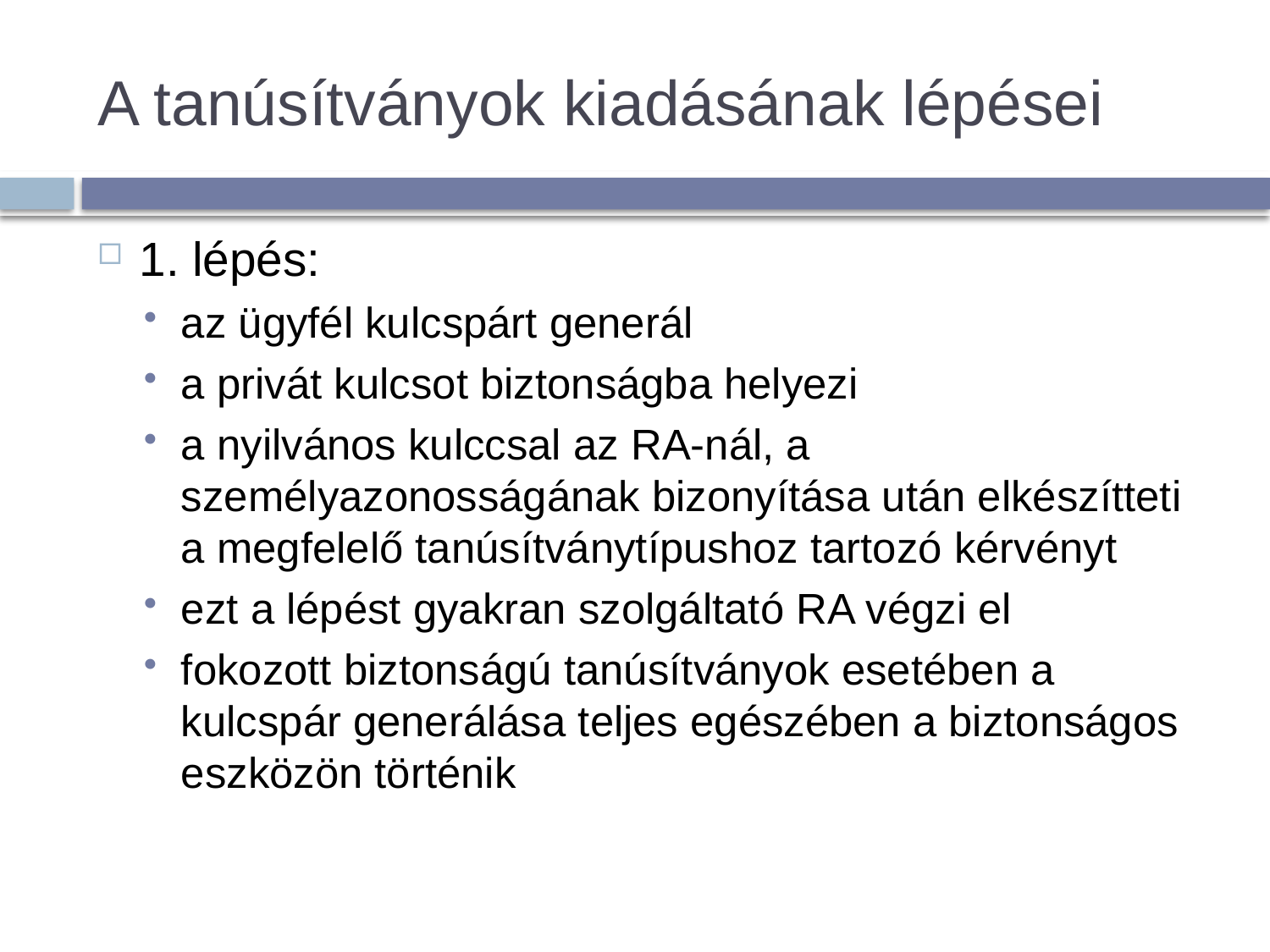

# A tanúsítványok kiadásának lépései
1. lépés:
az ügyfél kulcspárt generál
a privát kulcsot biztonságba helyezi
a nyilvános kulccsal az RA-nál, a személyazonosságának bizonyítása után elkészítteti a megfelelő tanúsítványtípushoz tartozó kérvényt
ezt a lépést gyakran szolgáltató RA végzi el
fokozott biztonságú tanúsítványok esetében a kulcspár generálása teljes egészében a biztonságos eszközön történik